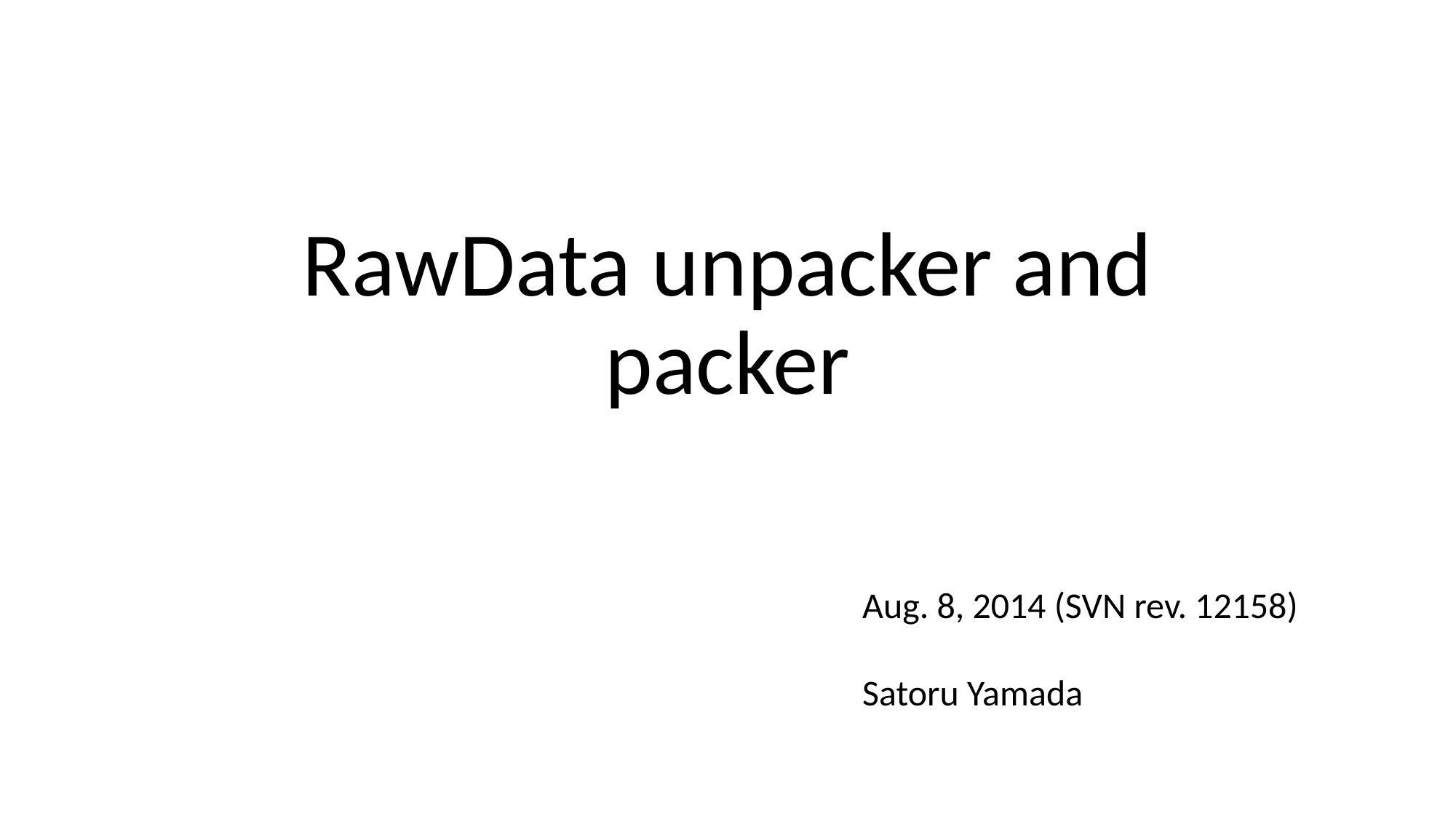

# RawData unpacker and packer
Aug. 8, 2014 (SVN rev. 12158)

Satoru Yamada